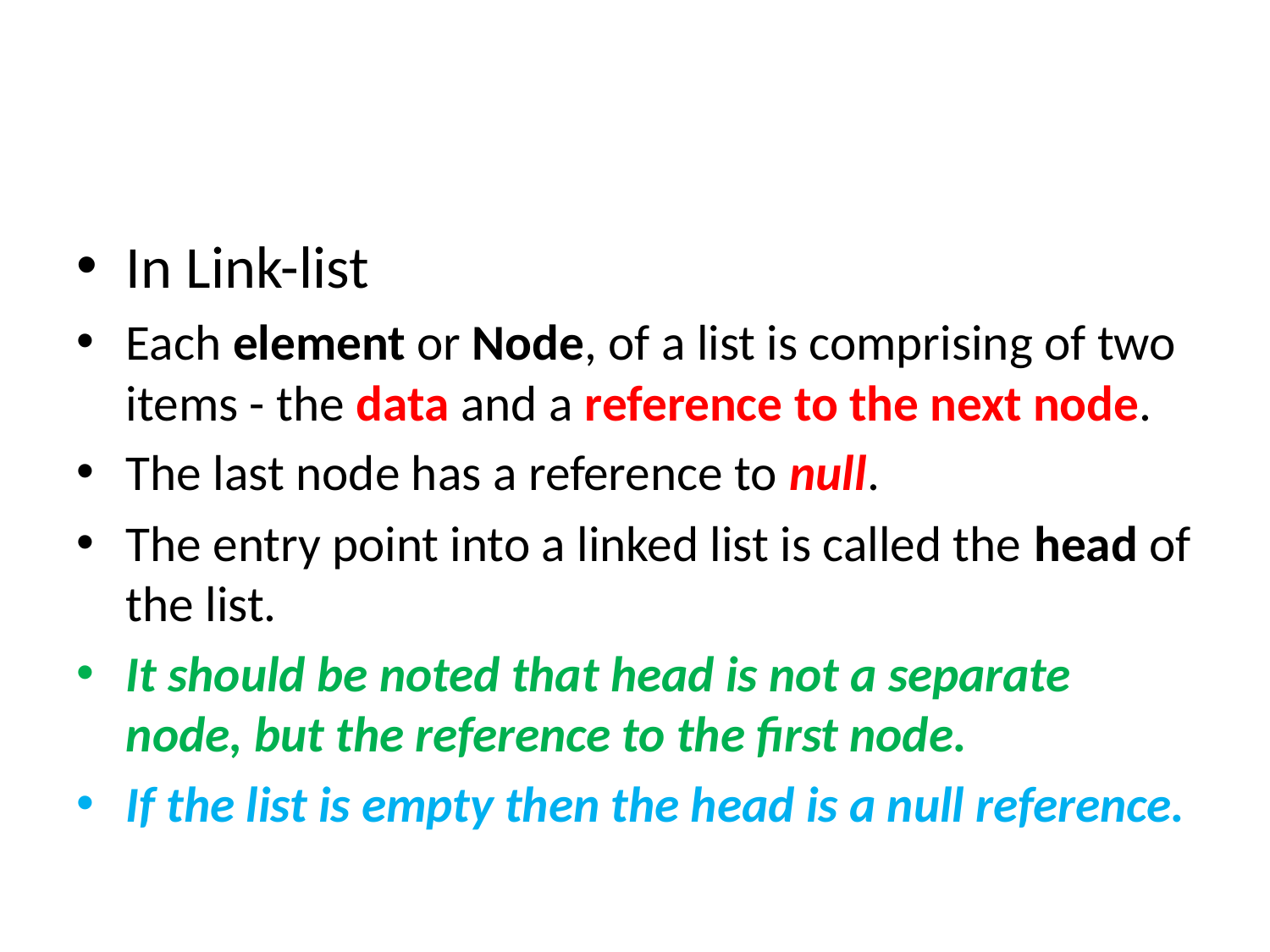

#
In Link-list
Each element or Node, of a list is comprising of two items - the data and a reference to the next node.
The last node has a reference to null.
The entry point into a linked list is called the head of the list.
It should be noted that head is not a separate node, but the reference to the first node.
If the list is empty then the head is a null reference.